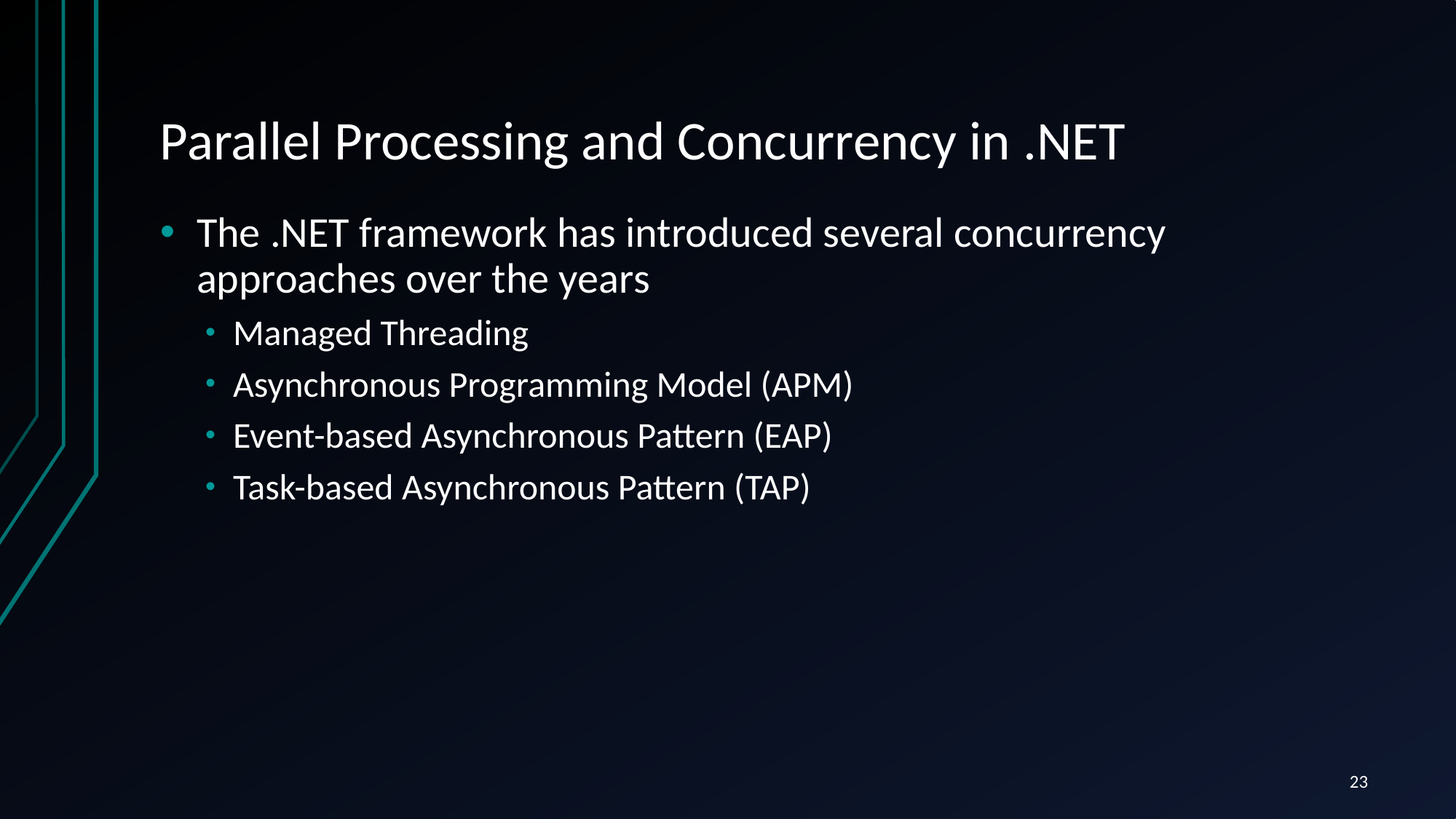

# Parallel Processing and Concurrency in .NET
The .NET framework has introduced several concurrency approaches over the years
Managed Threading
Asynchronous Programming Model (APM)
Event-based Asynchronous Pattern (EAP)
Task-based Asynchronous Pattern (TAP)
23